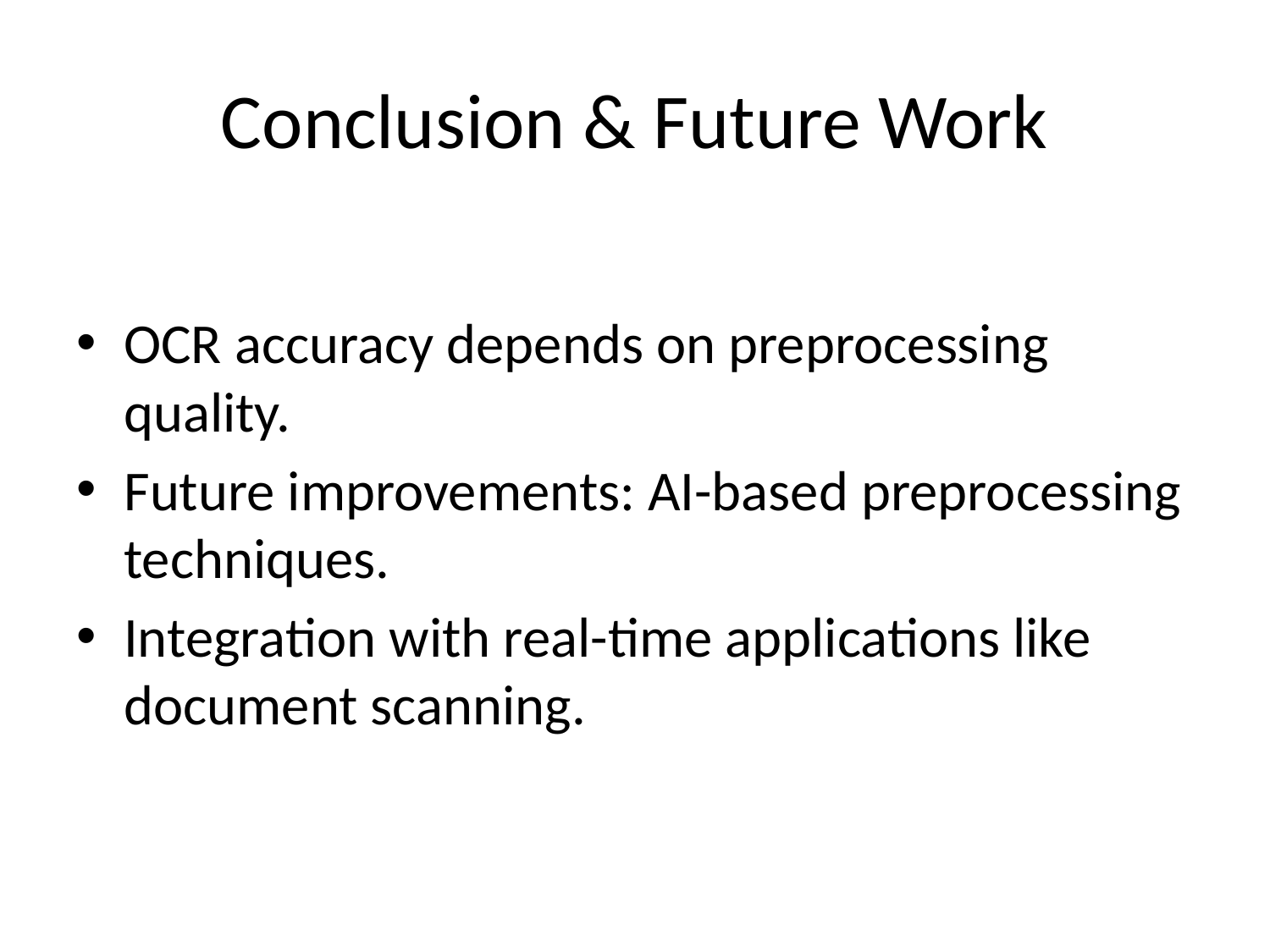

# Conclusion & Future Work

OCR accuracy depends on preprocessing quality.
Future improvements: AI-based preprocessing techniques.
Integration with real-time applications like document scanning.